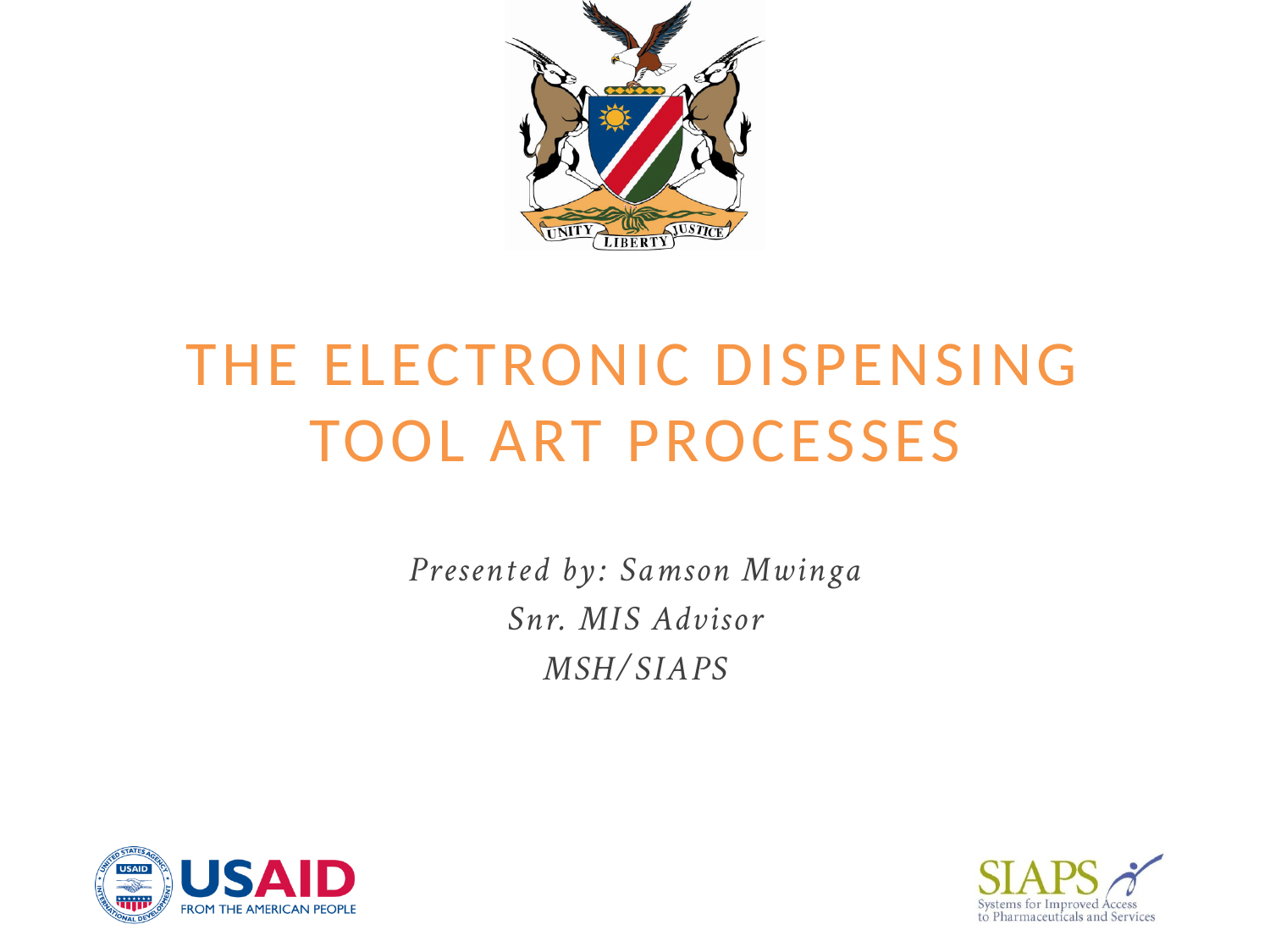

# The Electronic Dispensing Tool ART Processes
Presented by: Samson Mwinga
Snr. MIS Advisor
MSH/SIAPS